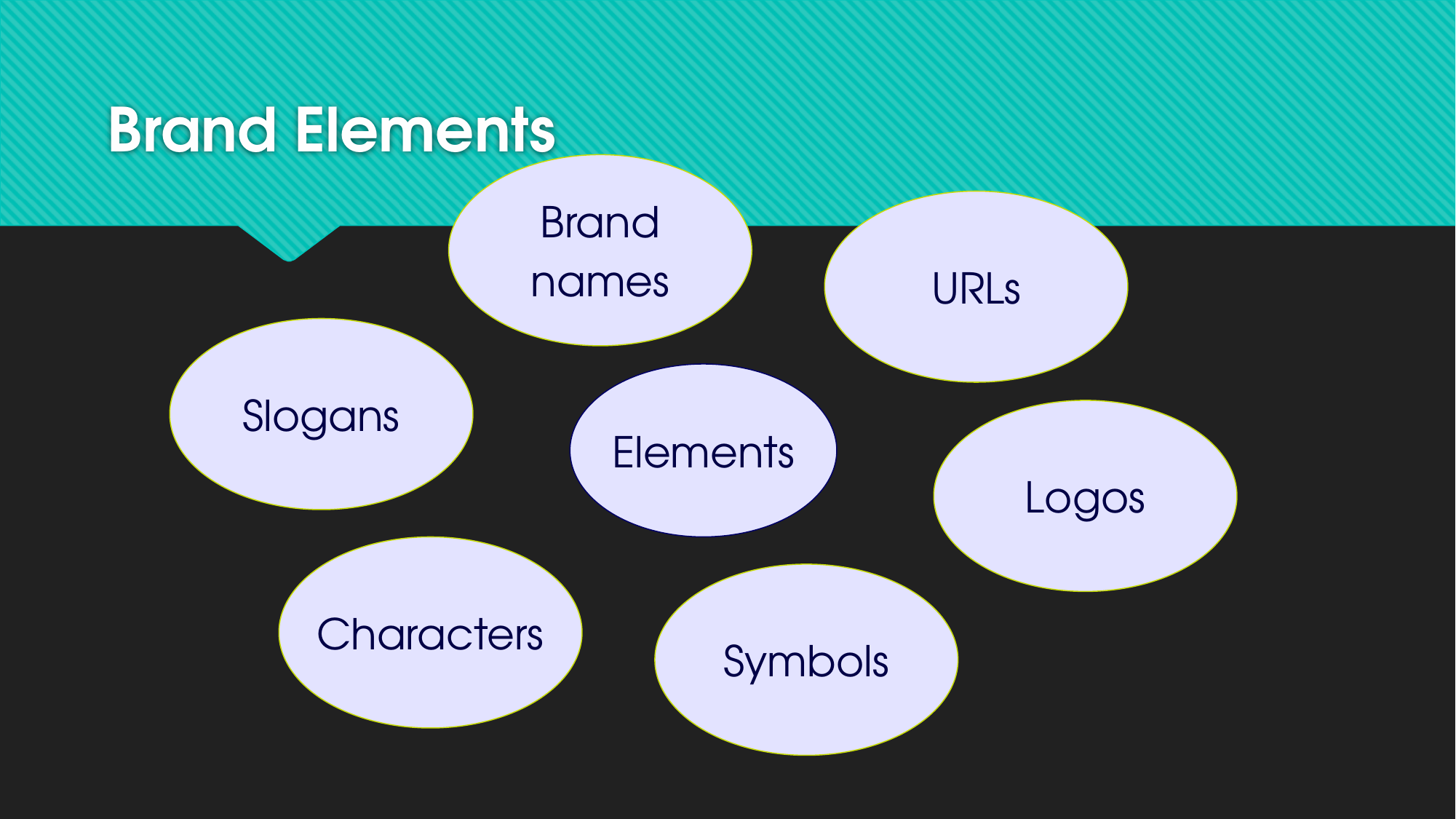

# Brand Elements
Brand
names
URLs
Slogans
Elements
Logos
Characters
Symbols